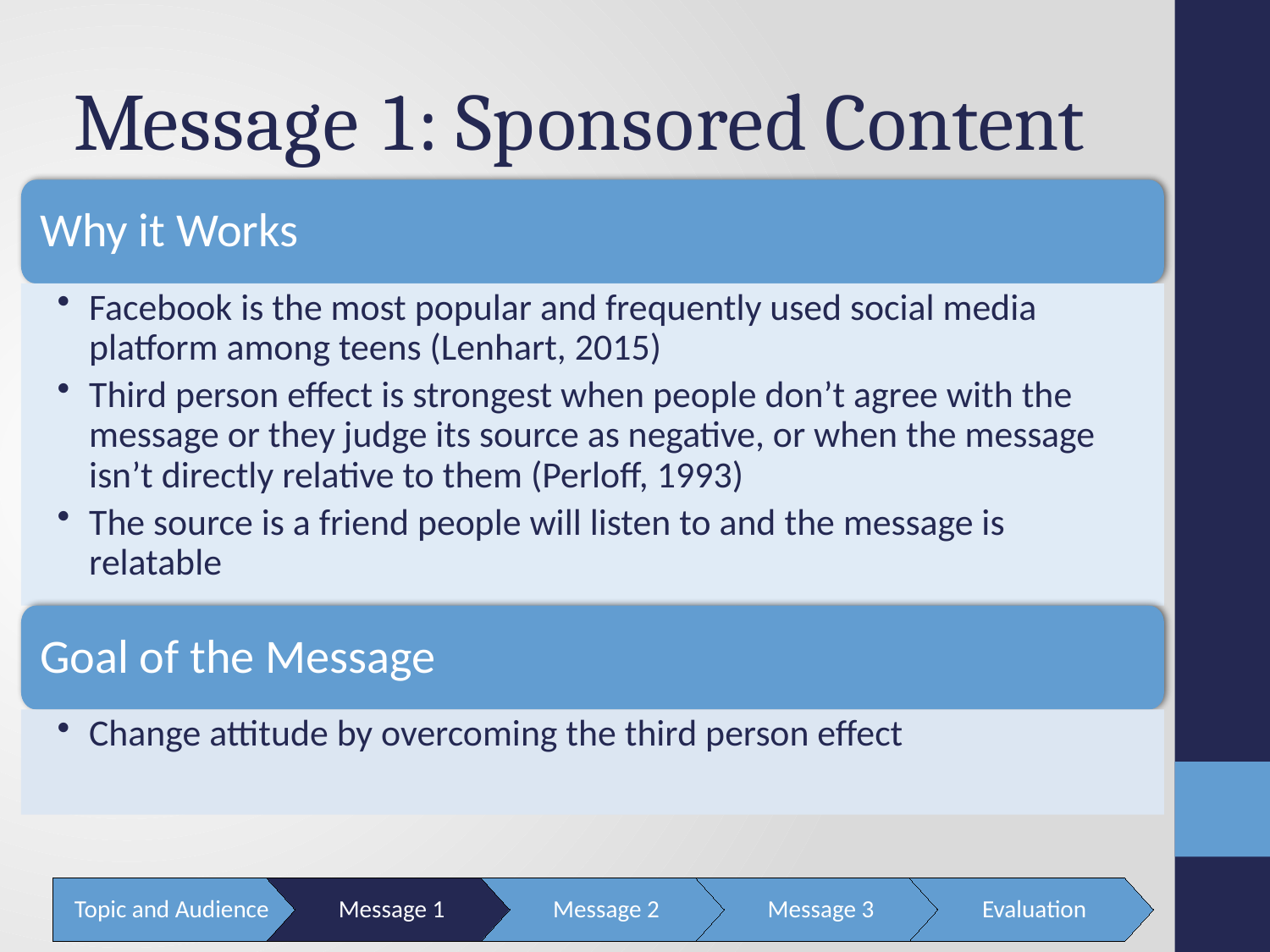

# Message 1: Sponsored Content
Why it Works
Facebook is the most popular and frequently used social media platform among teens (Lenhart, 2015)
Third person effect is strongest when people don’t agree with the message or they judge its source as negative, or when the message isn’t directly relative to them (Perloff, 1993)
The source is a friend people will listen to and the message is relatable

Goal of the Message
Change attitude by overcoming the third person effect